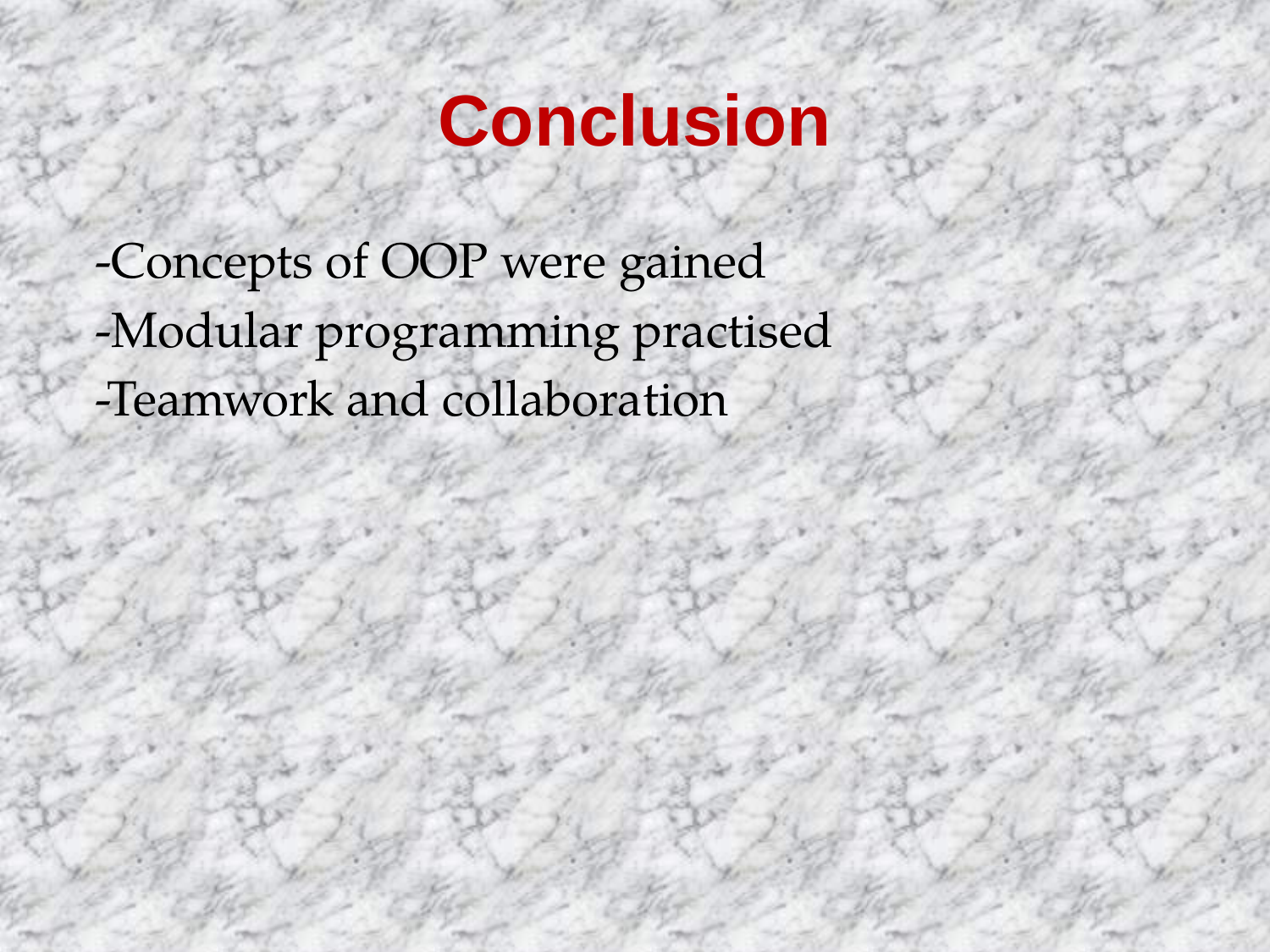

# Conclusion
-Concepts of OOP were gained
-Modular programming practised
-Teamwork and collaboration